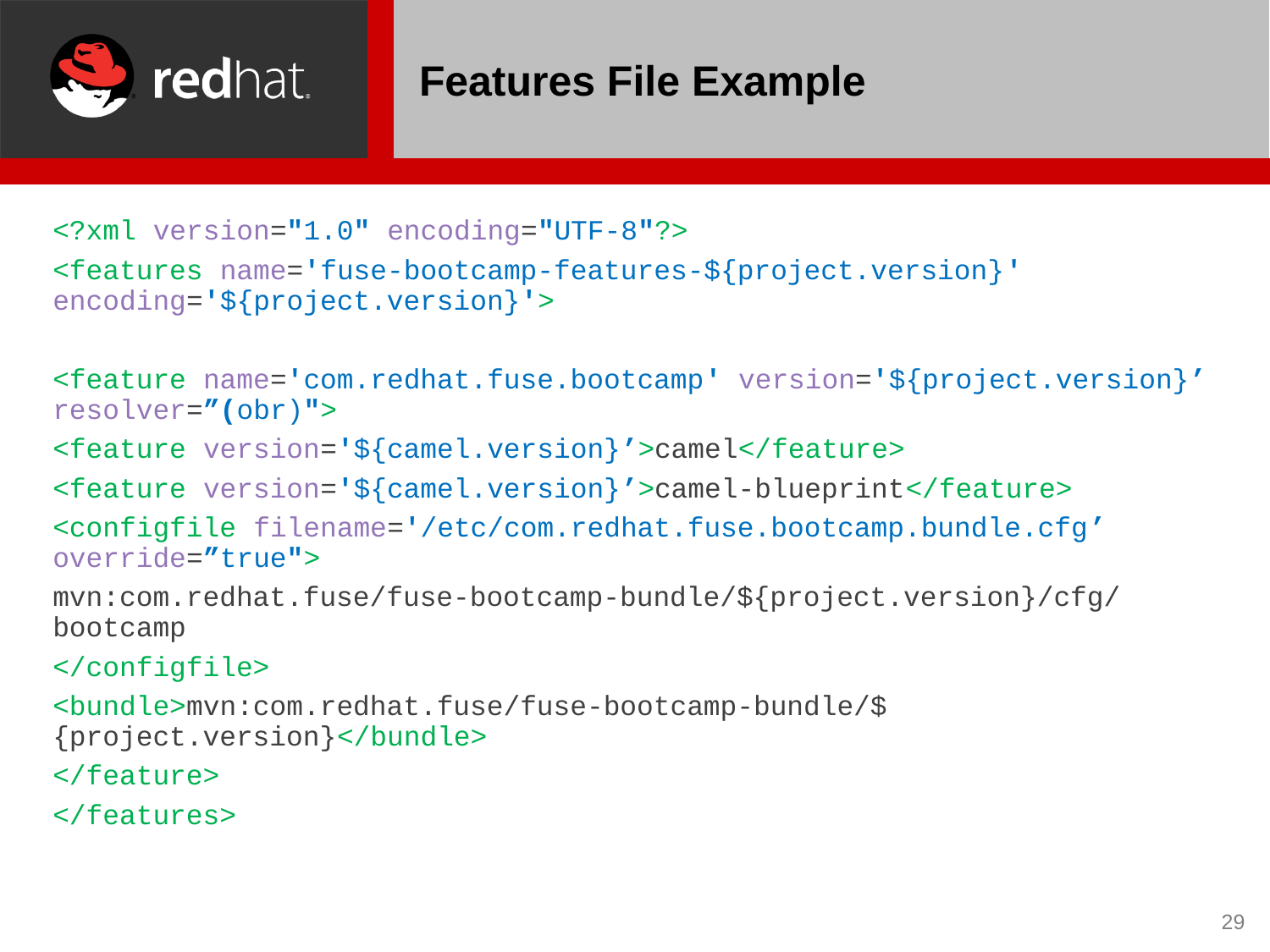

# Features File Example
<?xml version="1.0" encoding="UTF-8"?>
<features name='fuse-bootcamp-features-${project.version}' encoding='${project.version}'>

	<feature name='com.redhat.fuse.bootcamp' version='${project.version}’ resolver=”(obr)">
		<feature version='${camel.version}’>camel</feature>
		<feature version='${camel.version}’>camel-blueprint</feature>
		<configfile filename='/etc/com.redhat.fuse.bootcamp.bundle.cfg’ override=”true">
			mvn:com.redhat.fuse/fuse-bootcamp-bundle/${project.version}/cfg/bootcamp
		</configfile>
		<bundle>mvn:com.redhat.fuse/fuse-bootcamp-bundle/${project.version}</bundle>
	</feature>
</features>

29